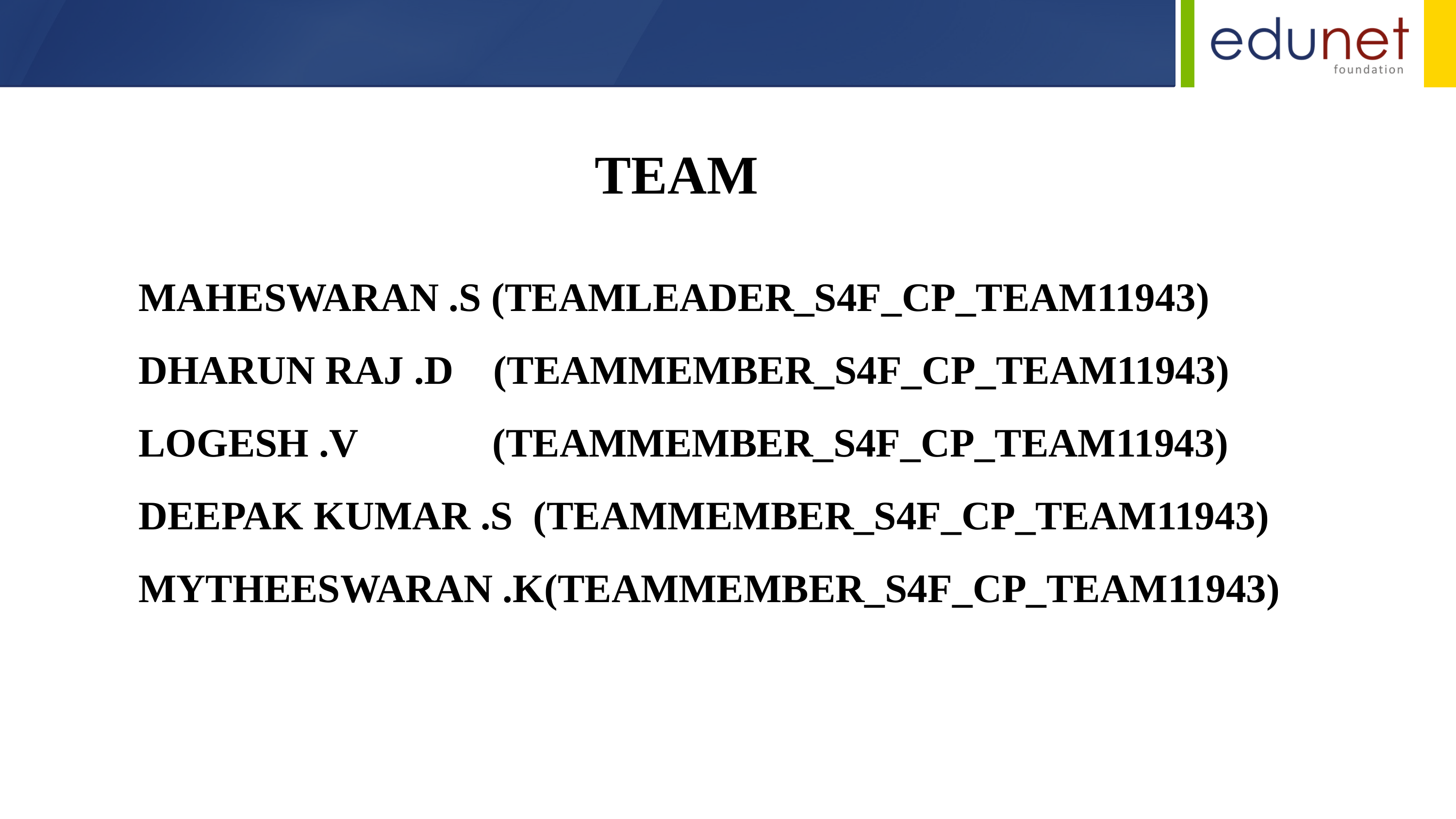

TEAM

 MAHESWARAN .S (TEAMLEADER_S4F_CP_TEAM11943)
 DHARUN RAJ .D    (TEAMMEMBER_S4F_CP_TEAM11943)
 LOGESH .V		(TEAMMEMBER_S4F_CP_TEAM11943)
 DEEPAK KUMAR .S  (TEAMMEMBER_S4F_CP_TEAM11943)
 MYTHEESWARAN .K(TEAMMEMBER_S4F_CP_TEAM11943)